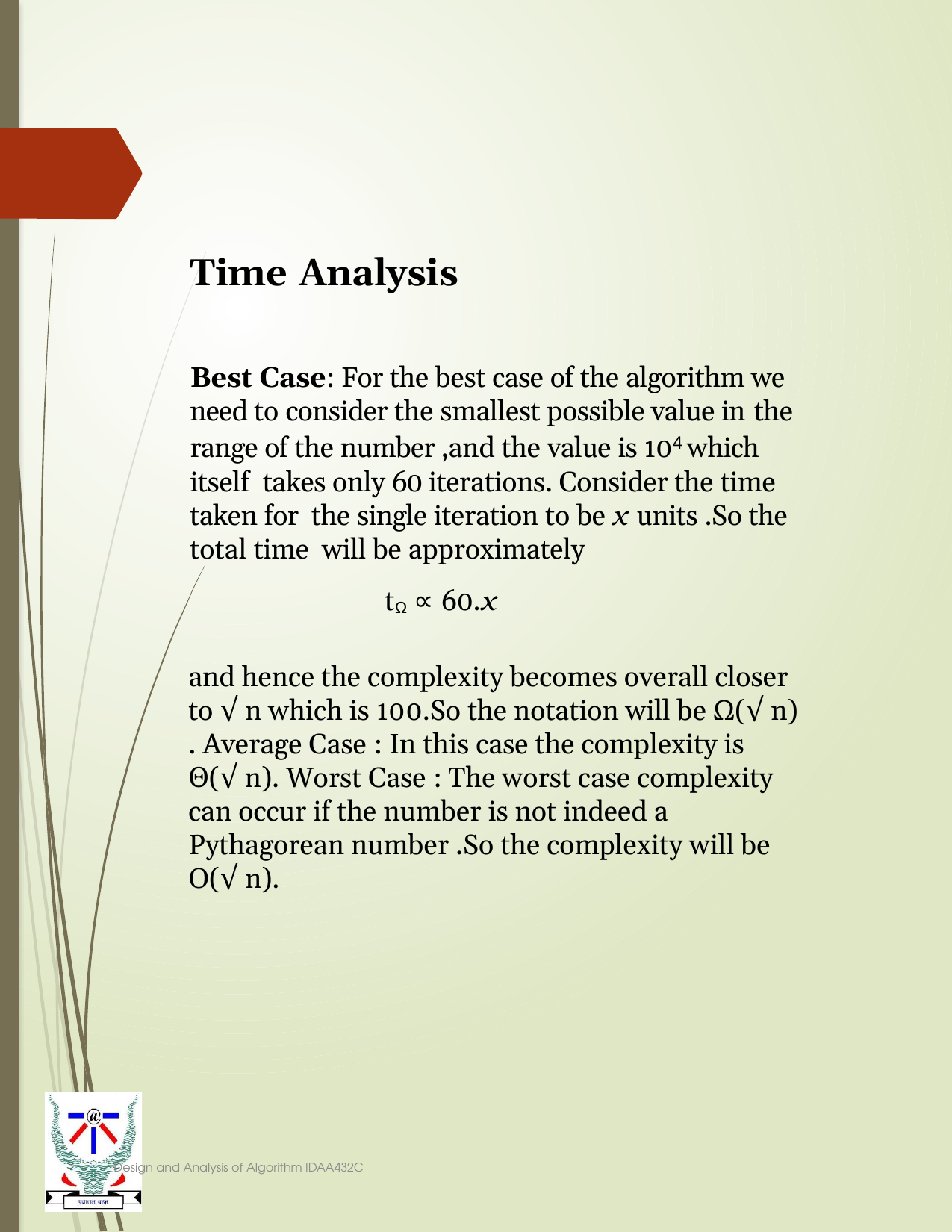

Time Analysis

Best Case: For the best case of the algorithm we  need to consider the smallest possible value in the range of the number ,and the value is 104 which itself  takes only 60 iterations. Consider the time taken for  the single iteration to be x units .So the total time  will be approximately

tΩ ∝ 60.x
and hence the complexity becomes overall closer to √ n which is 100.So the notation will be Ω(√ n) . Average Case : In this case the complexity is Θ(√ n). Worst Case : The worst case complexity can occur if the number is not indeed a Pythagorean number .So the complexity will be O(√ n).

Design and Analysis of Algorithm IDAA432C